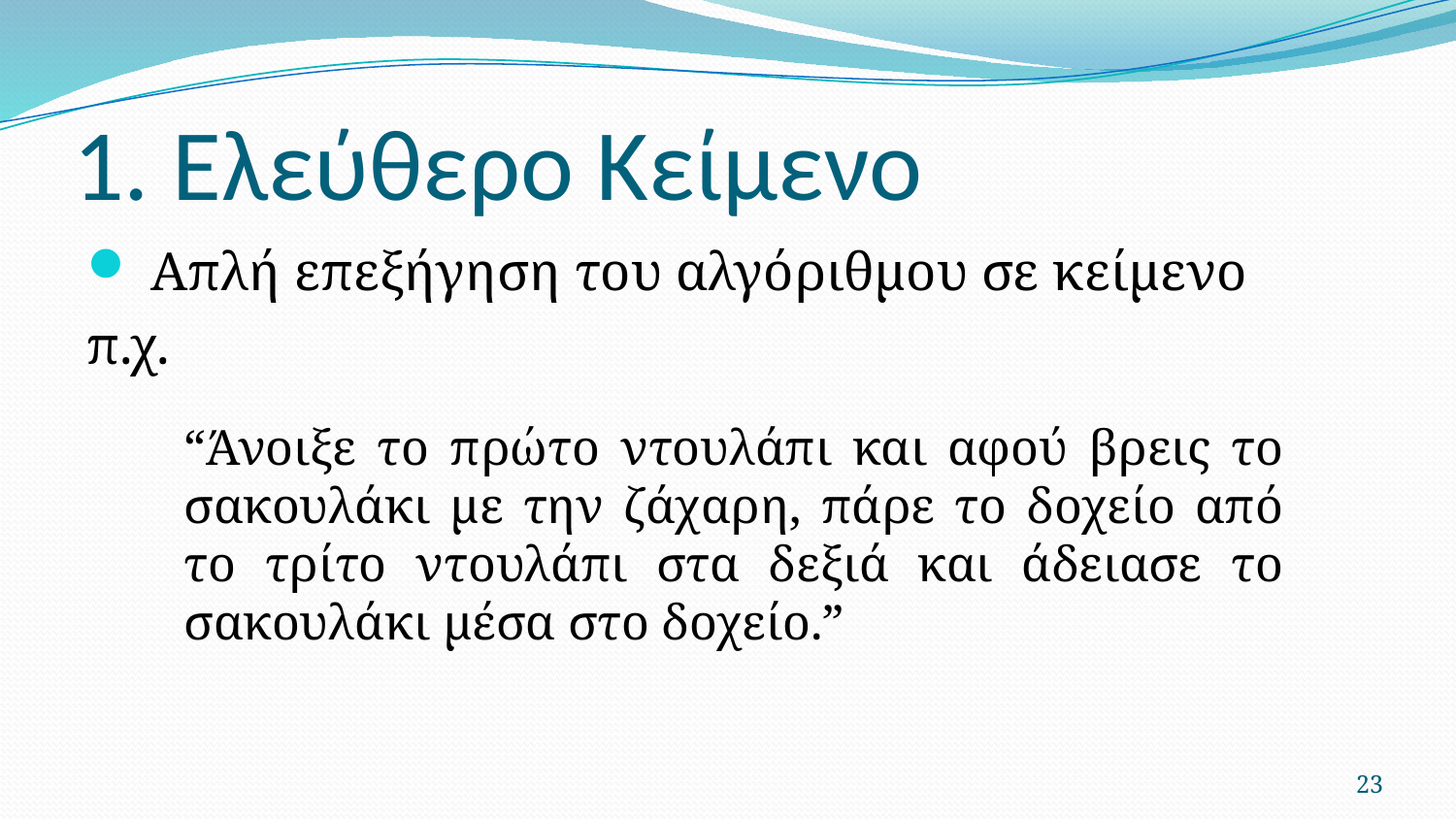

# 1. Ελεύθερο Κείμενο
 Απλή επεξήγηση του αλγόριθμου σε κείμενο
π.χ.
“Άνοιξε το πρώτο ντουλάπι και αφού βρεις το σακουλάκι με την ζάχαρη, πάρε το δοχείο από το τρίτο ντουλάπι στα δεξιά και άδειασε το σακουλάκι μέσα στο δοχείο.”
23